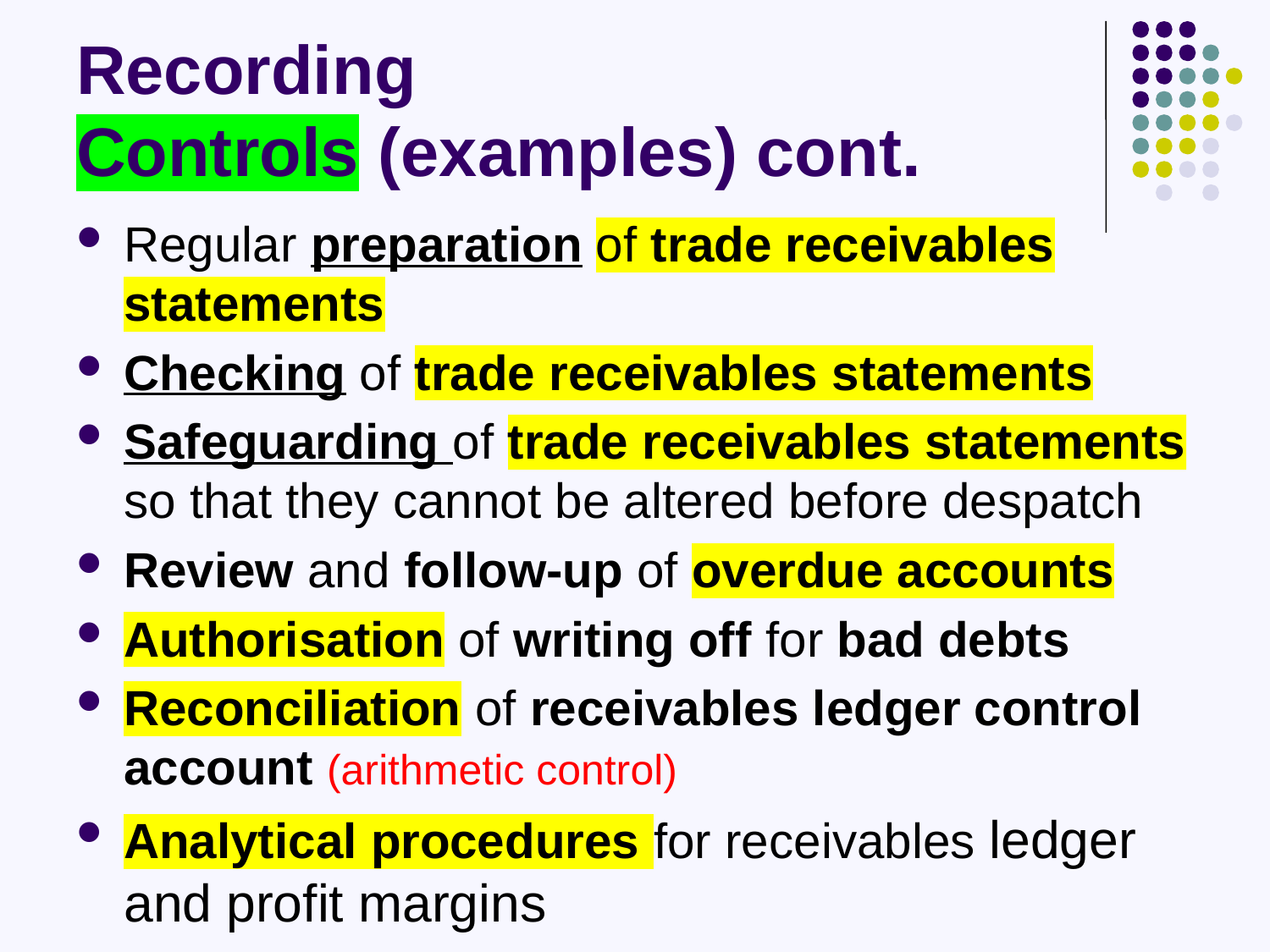

# Recording Controls (examples) cont.
Regular preparation of trade receivables statements
Checking of trade receivables statements
Safeguarding of trade receivables statements so that they cannot be altered before despatch
Review and follow-up of overdue accounts
Authorisation of writing off for bad debts
Reconciliation of receivables ledger control account (arithmetic control)
Analytical procedures for receivables ledger and profit margins